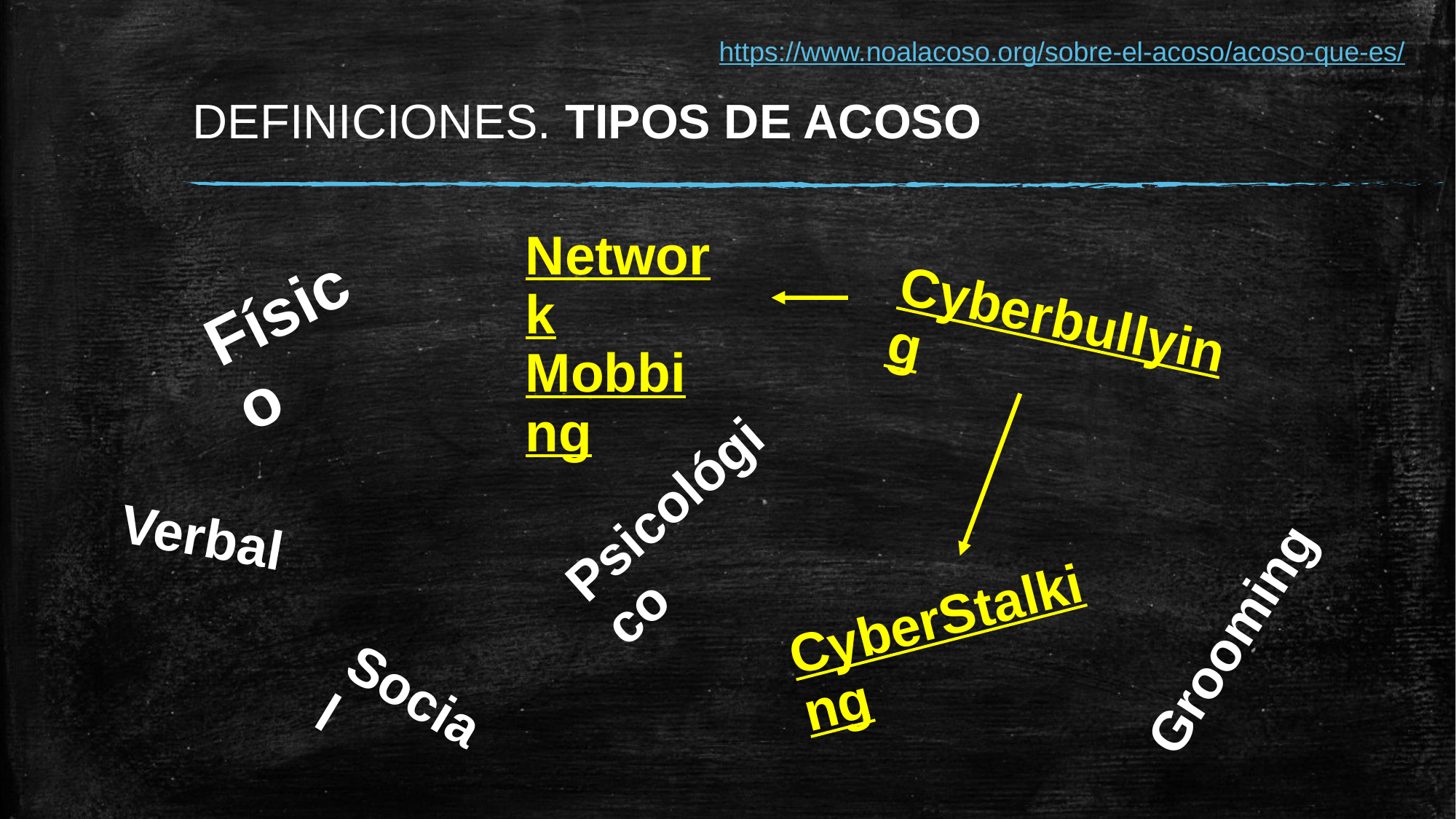

https://www.noalacoso.org/sobre-el-acoso/acoso-que-es/
# DEFINICIONES. TIPOS DE ACOSO
Network Mobbing
Físico
Cyberbullying
Psicológico
Verbal
Grooming
CyberStalking
Social